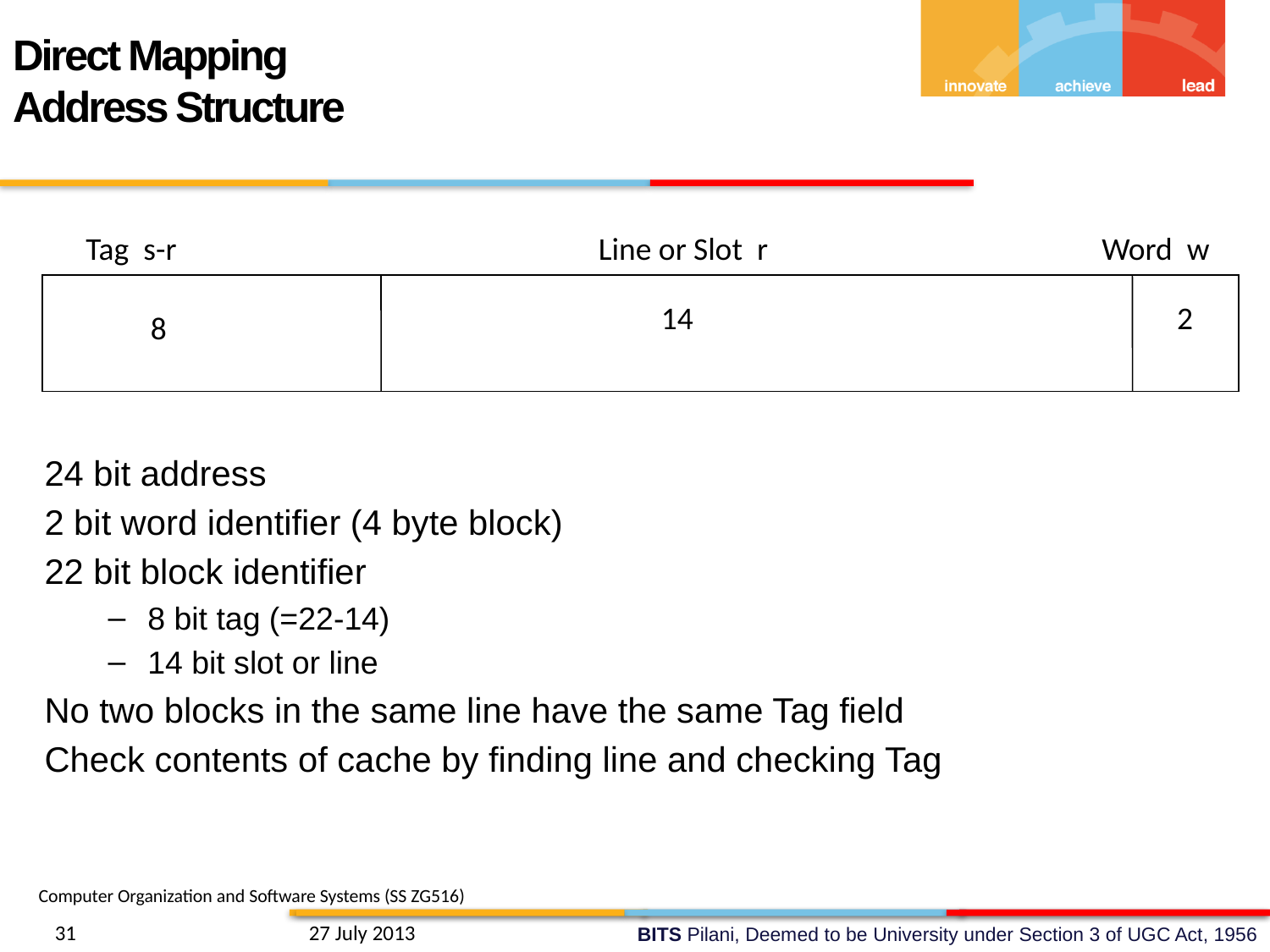

Direct Mapping
Address Structure
Tag  s-r
Line or Slot  r
Word  w

14
2
8
24 bit address
2 bit word identifier (4 byte block)
22 bit block identifier
8 bit tag (=22-14)
14 bit slot or line
No two blocks in the same line have the same Tag field
Check contents of cache by finding line and checking Tag